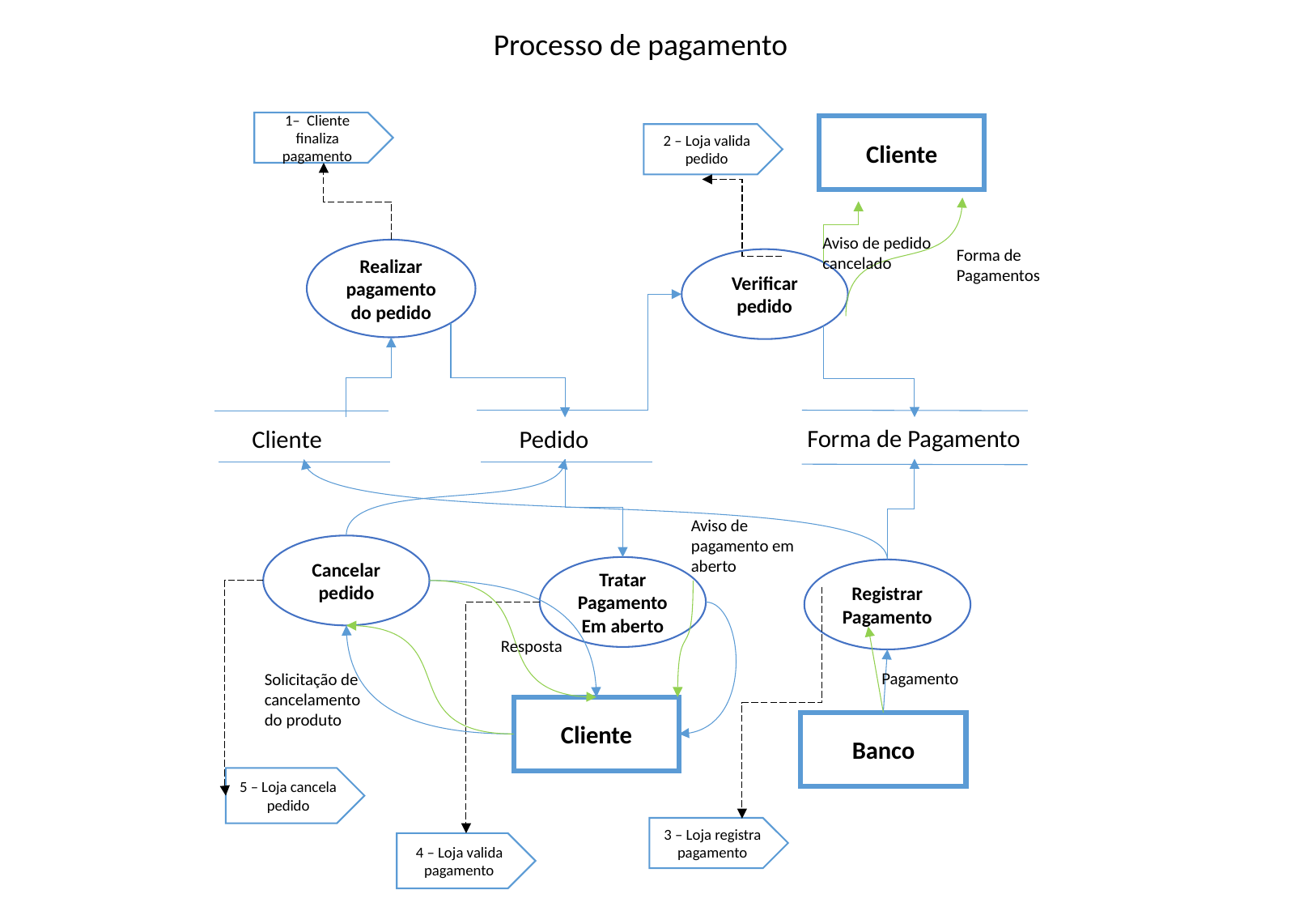

Processo de pagamento
1–  Cliente finaliza pagamento
Cliente
2 – Loja valida pedido
Aviso de pedido cancelado
Forma de Pagamentos
Realizar pagamento do pedido
Verificar
pedido
Forma de Pagamento
Pedido
Cliente
Aviso de pagamento em aberto
Cancelar pedido
Tratar
Pagamento
Em aberto
Registrar Pagamento
Resposta
Pagamento
Solicitação de cancelamento do produto
Cliente
Banco
5 – Loja cancela pedido
3 – Loja registra pagamento
4 – Loja valida pagamento